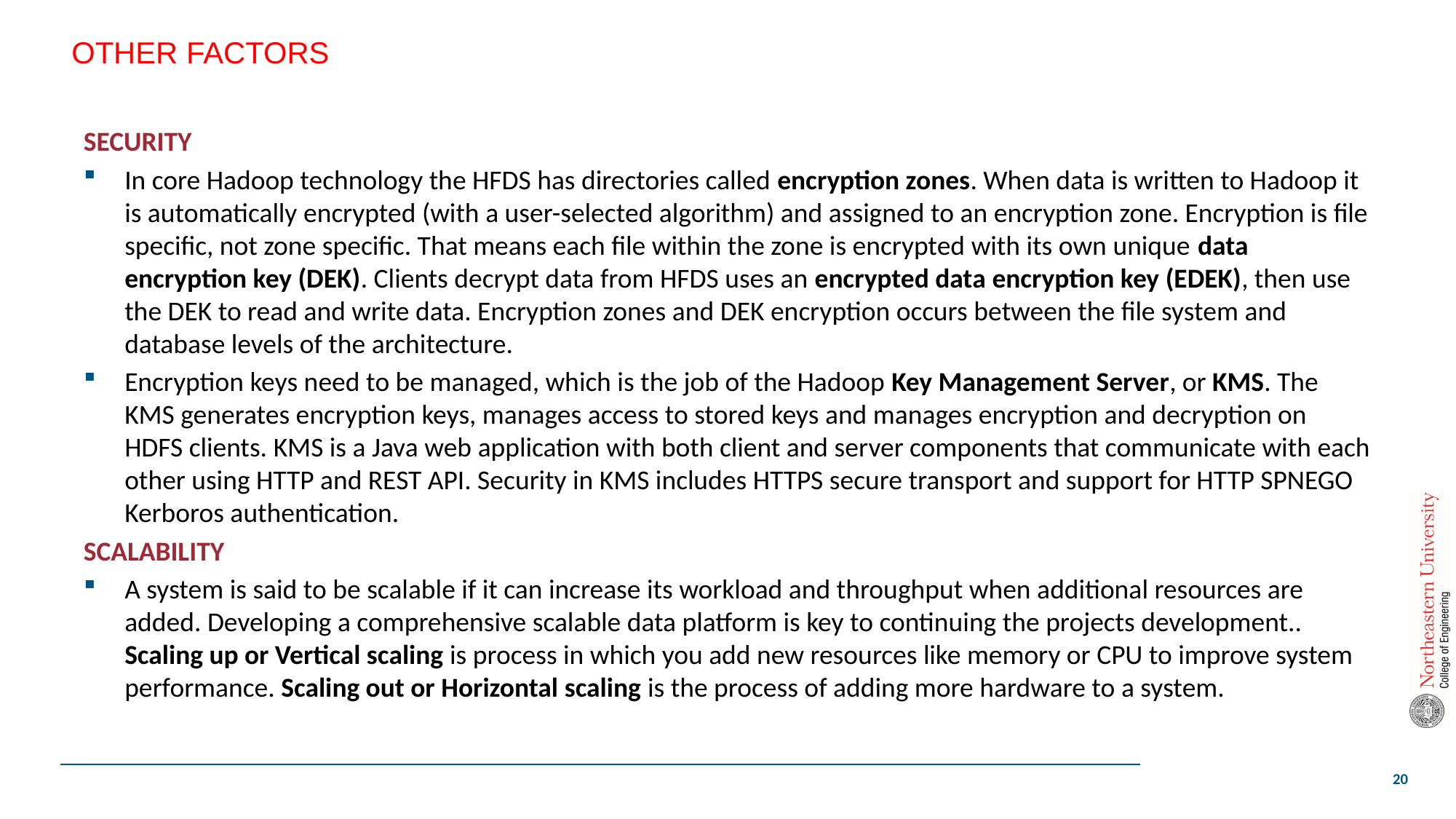

# OTHER FACTORS
SECURITY
In core Hadoop technology the HFDS has directories called encryption zones. When data is written to Hadoop it is automatically encrypted (with a user-selected algorithm) and assigned to an encryption zone. Encryption is file specific, not zone specific. That means each file within the zone is encrypted with its own unique data encryption key (DEK). Clients decrypt data from HFDS uses an encrypted data encryption key (EDEK), then use the DEK to read and write data. Encryption zones and DEK encryption occurs between the file system and database levels of the architecture.
Encryption keys need to be managed, which is the job of the Hadoop Key Management Server, or KMS. The KMS generates encryption keys, manages access to stored keys and manages encryption and decryption on HDFS clients. KMS is a Java web application with both client and server components that communicate with each other using HTTP and REST API. Security in KMS includes HTTPS secure transport and support for HTTP SPNEGO Kerboros authentication.
SCALABILITY
A system is said to be scalable if it can increase its workload and throughput when additional resources are added. Developing a comprehensive scalable data platform is key to continuing the projects development.. Scaling up or Vertical scaling is process in which you add new resources like memory or CPU to improve system performance. Scaling out or Horizontal scaling is the process of adding more hardware to a system.